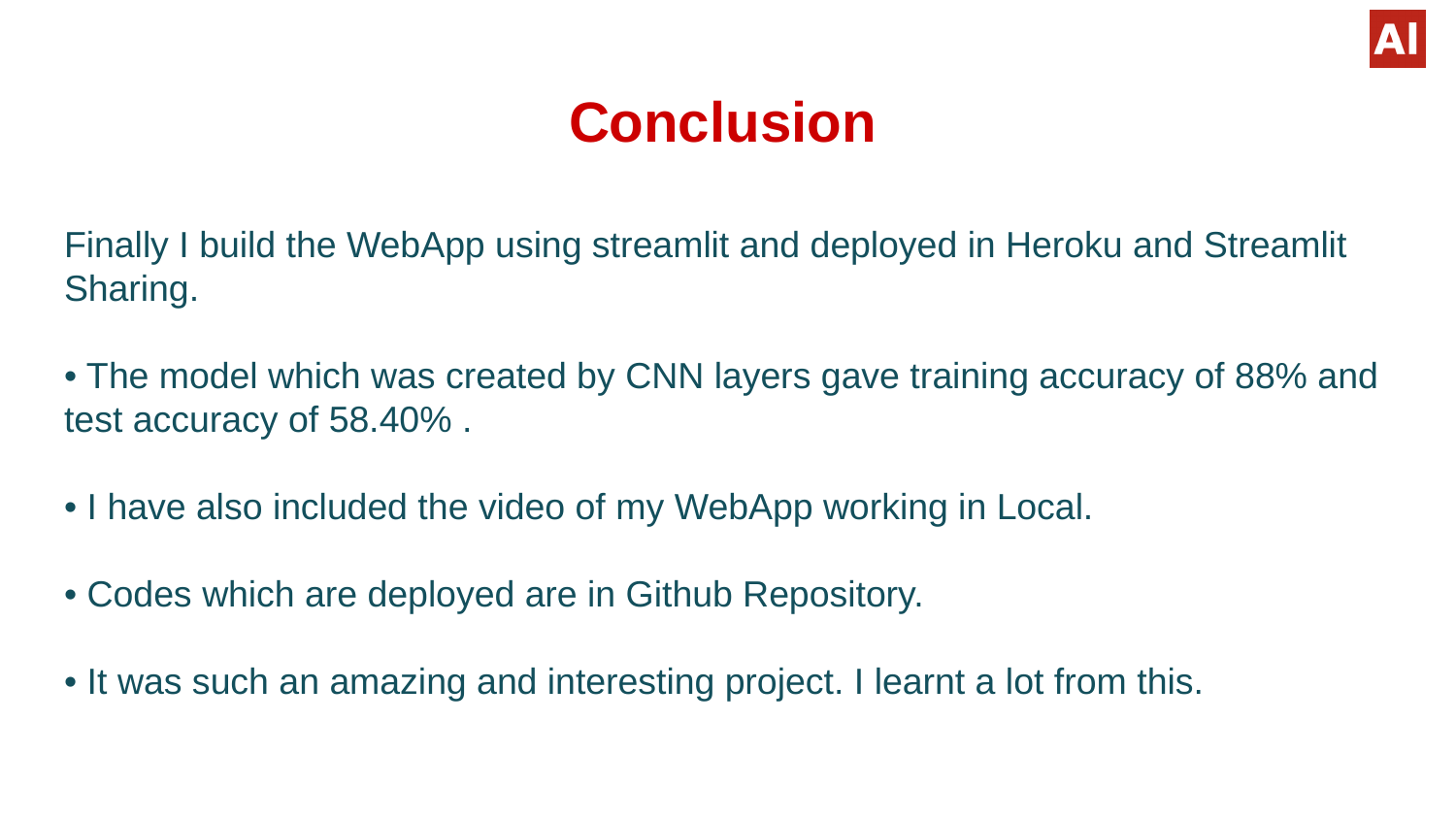

# Conclusion Finally I build the WebApp using streamlit and deployed in Heroku and Streamlit Sharing. • The model which was created by CNN layers gave training accuracy of 88% and test accuracy of 58.40% . • I have also included the video of my WebApp working in Local. • Codes which are deployed are in Github Repository. • It was such an amazing and interesting project. I learnt a lot from this.